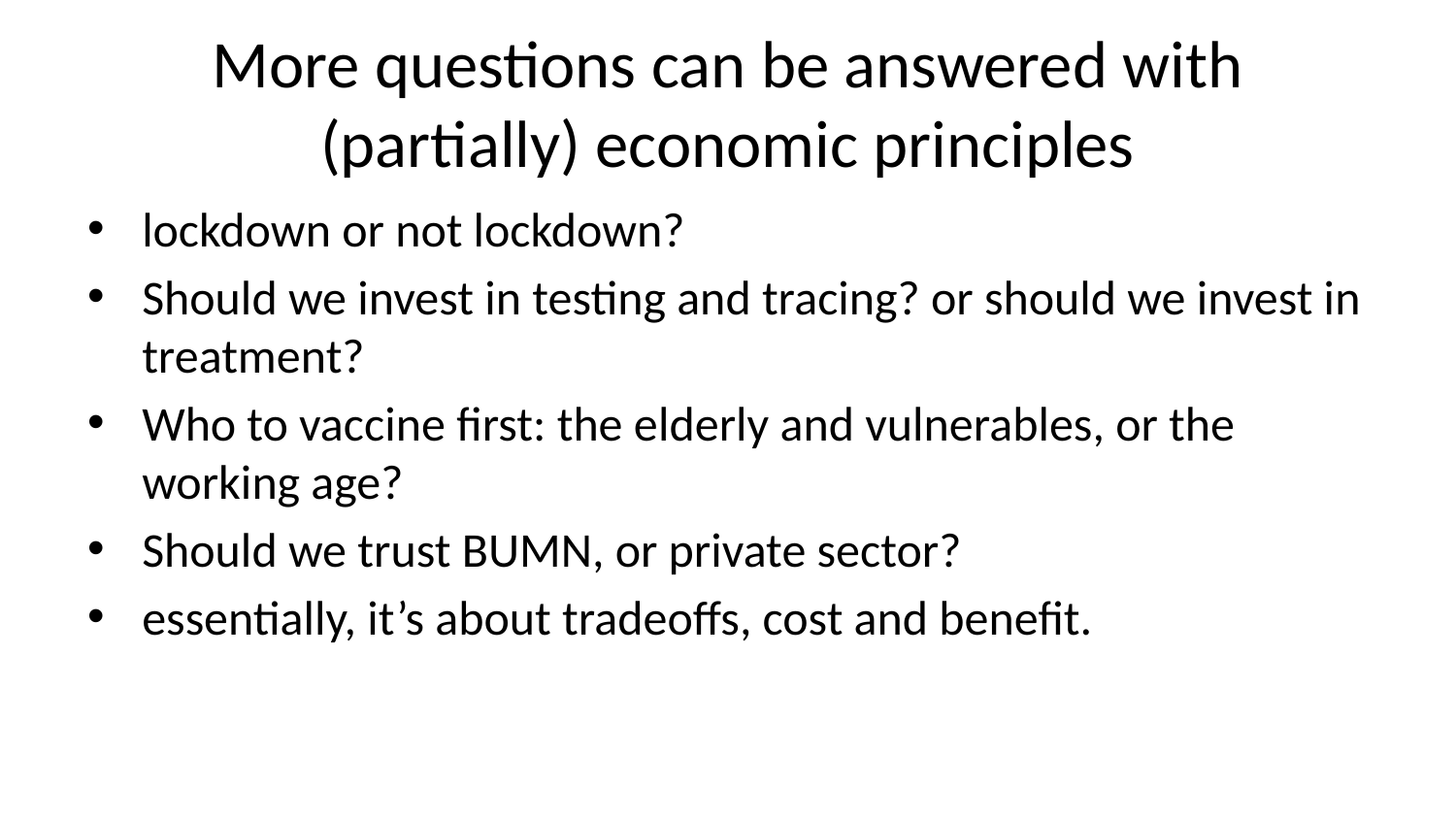

# More questions can be answered with (partially) economic principles
lockdown or not lockdown?
Should we invest in testing and tracing? or should we invest in treatment?
Who to vaccine first: the elderly and vulnerables, or the working age?
Should we trust BUMN, or private sector?
essentially, it’s about tradeoffs, cost and benefit.